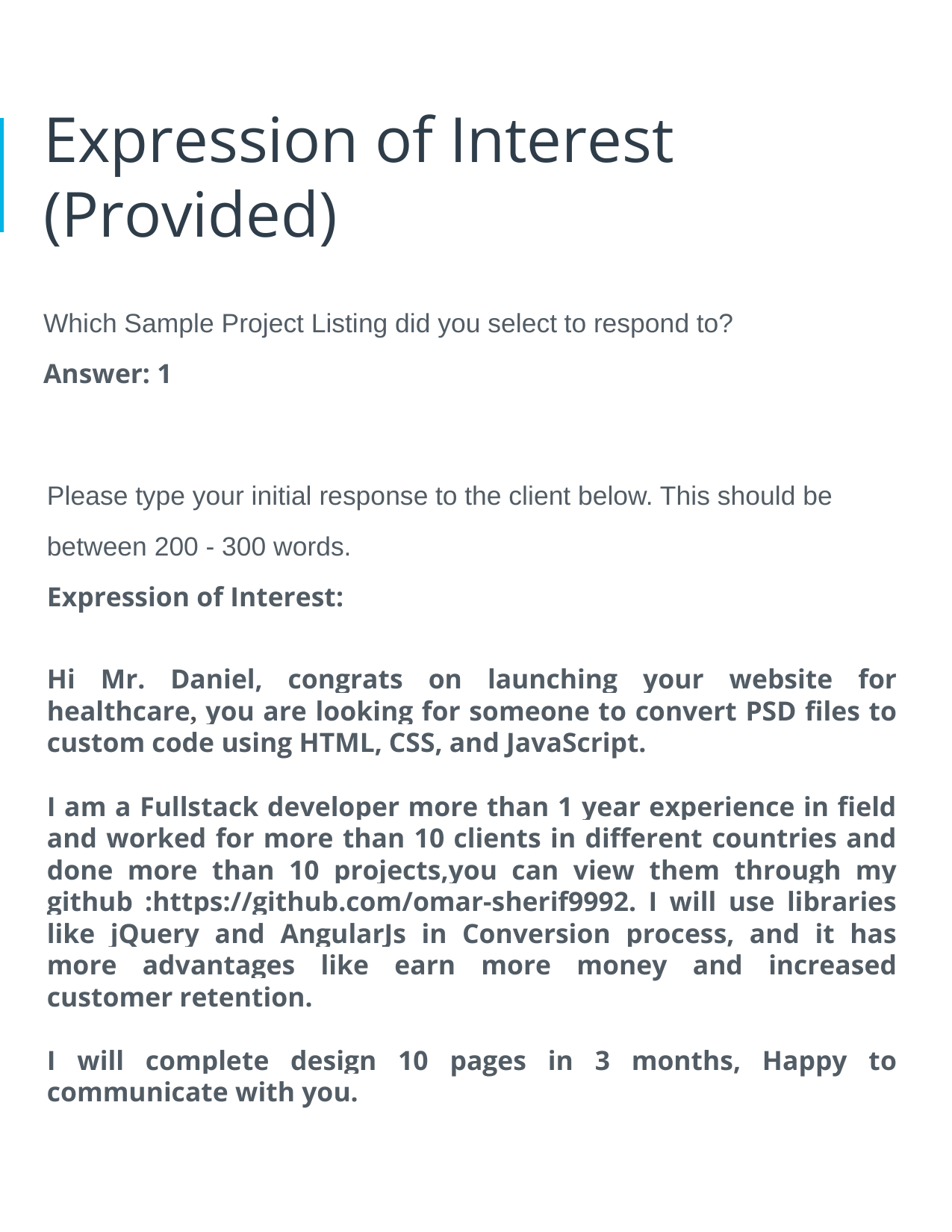

Expression of Interest (Provided)
Which Sample Project Listing did you select to respond to?
Answer: 1

Please type your initial response to the client below. This should be between 200 - 300 words.
Expression of Interest:

Hi Mr. Daniel, congrats on launching your website for healthcare, you are looking for someone to convert PSD files to custom code using HTML, CSS, and JavaScript.

I am a Fullstack developer more than 1 year experience in field and worked for more than 10 clients in different countries and done more than 10 projects,you can view them through my github :https://github.com/omar-sherif9992. I will use libraries like jQuery and AngularJs in Conversion process, and it has more advantages like earn more money and increased customer retention.

I will complete design 10 pages in 3 months, Happy to communicate with you.